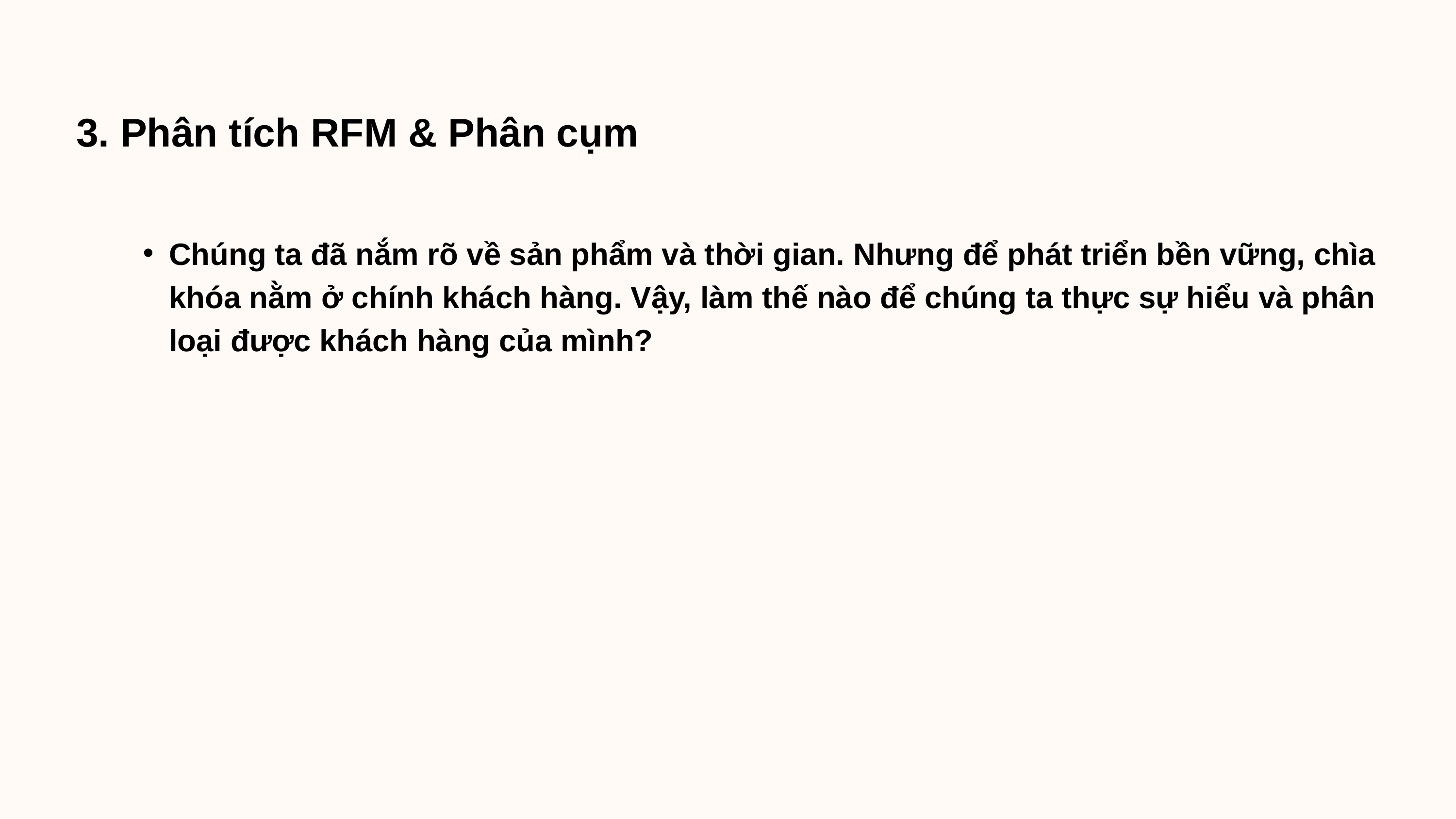

3. Phân tích RFM & Phân cụm
Chúng ta đã nắm rõ về sản phẩm và thời gian. Nhưng để phát triển bền vững, chìa khóa nằm ở chính khách hàng. Vậy, làm thế nào để chúng ta thực sự hiểu và phân loại được khách hàng của mình?